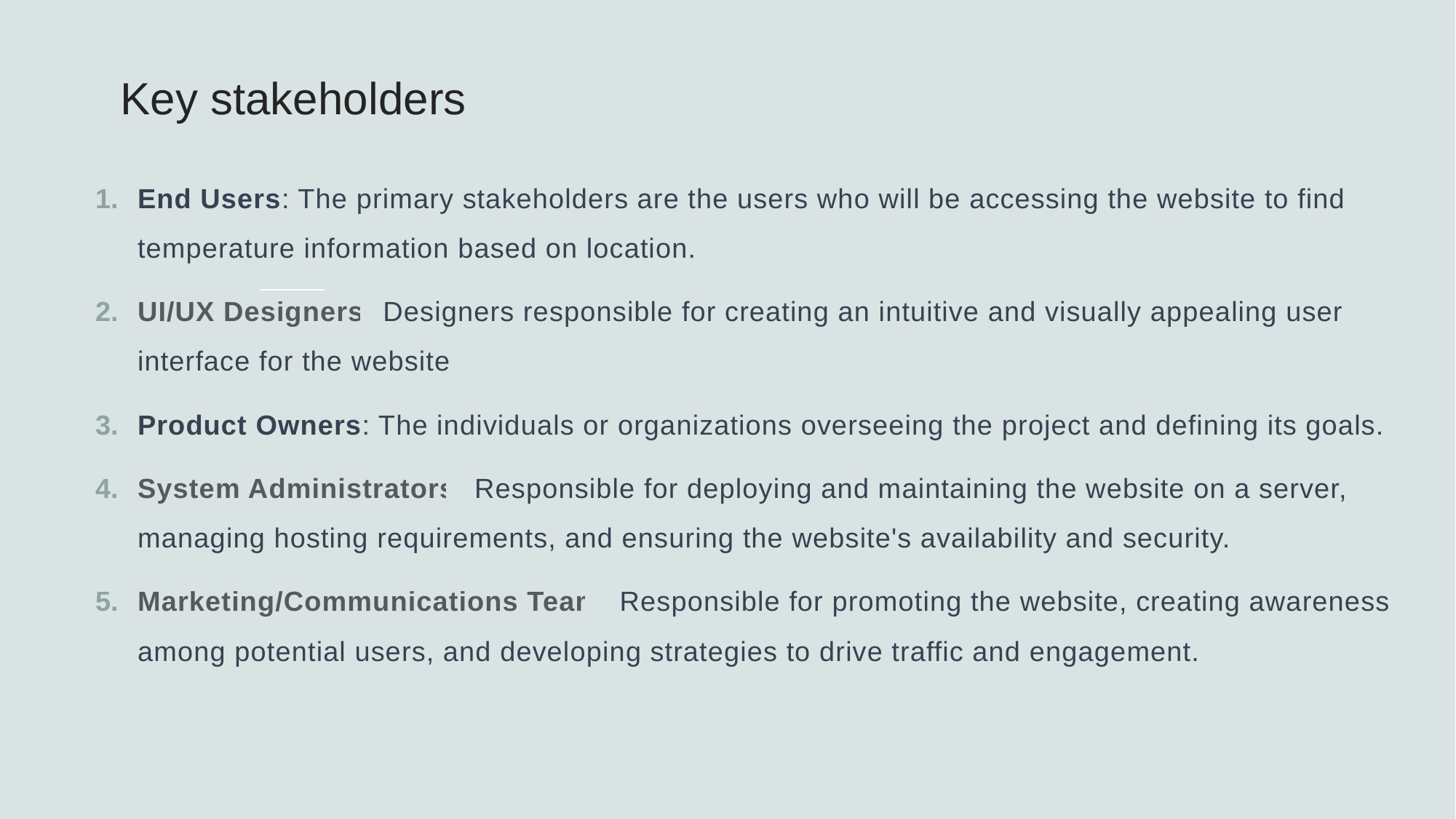

# Key stakeholders
End Users: The primary stakeholders are the users who will be accessing the website to find temperature information based on location.
UI/UX Designers: Designers responsible for creating an intuitive and visually appealing user interface for the website
Product Owners: The individuals or organizations overseeing the project and defining its goals.
System Administrators: Responsible for deploying and maintaining the website on a server, managing hosting requirements, and ensuring the website's availability and security.
Marketing/Communications Team: Responsible for promoting the website, creating awareness among potential users, and developing strategies to drive traffic and engagement.